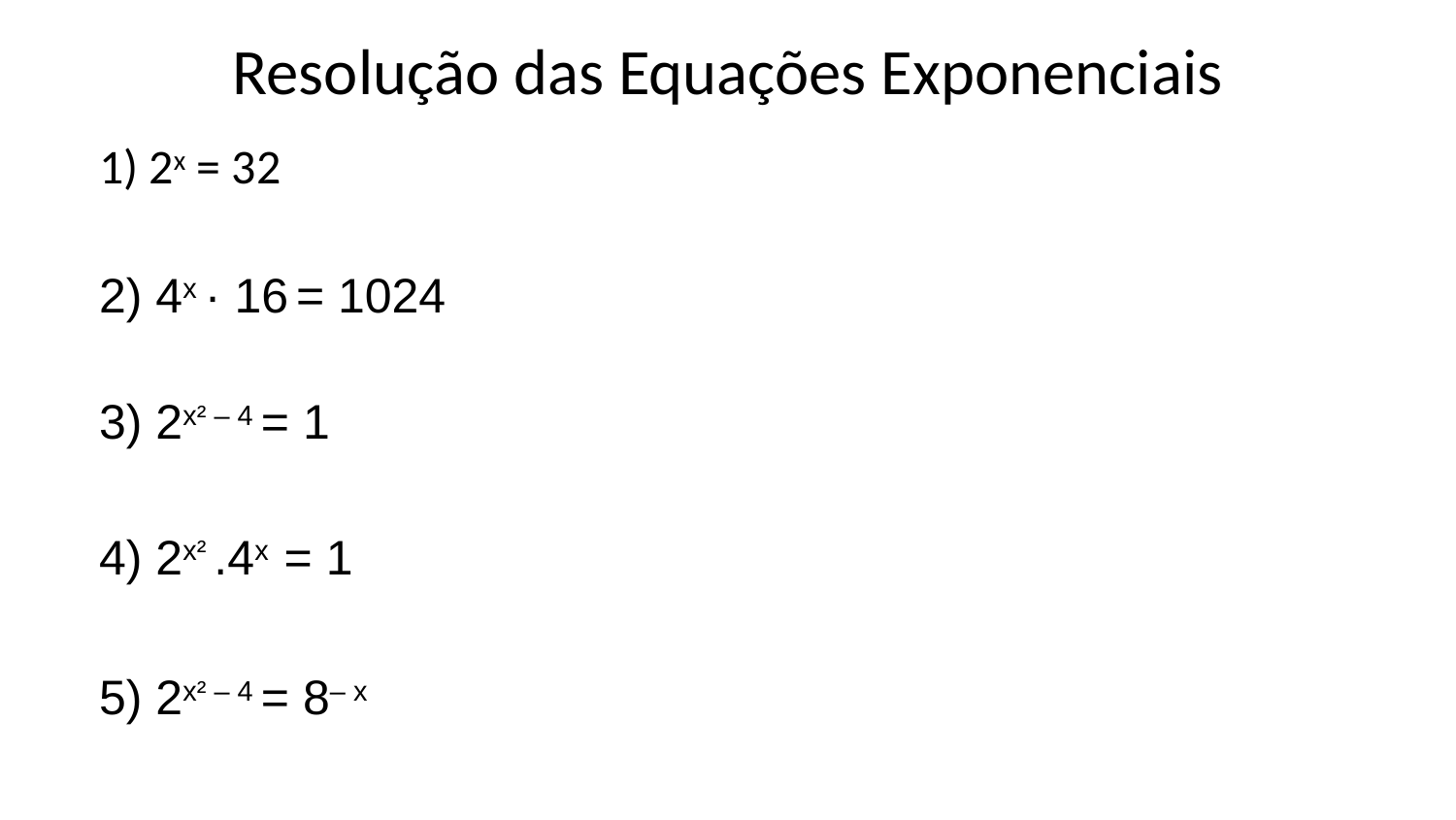

# Resolução das Equações Exponenciais
1) 2x = 32
2) 4x · 16 = 1024
3) 2x² – 4 = 1
4) 2x² .4x  = 1
5) 2x² – 4 = 8– x